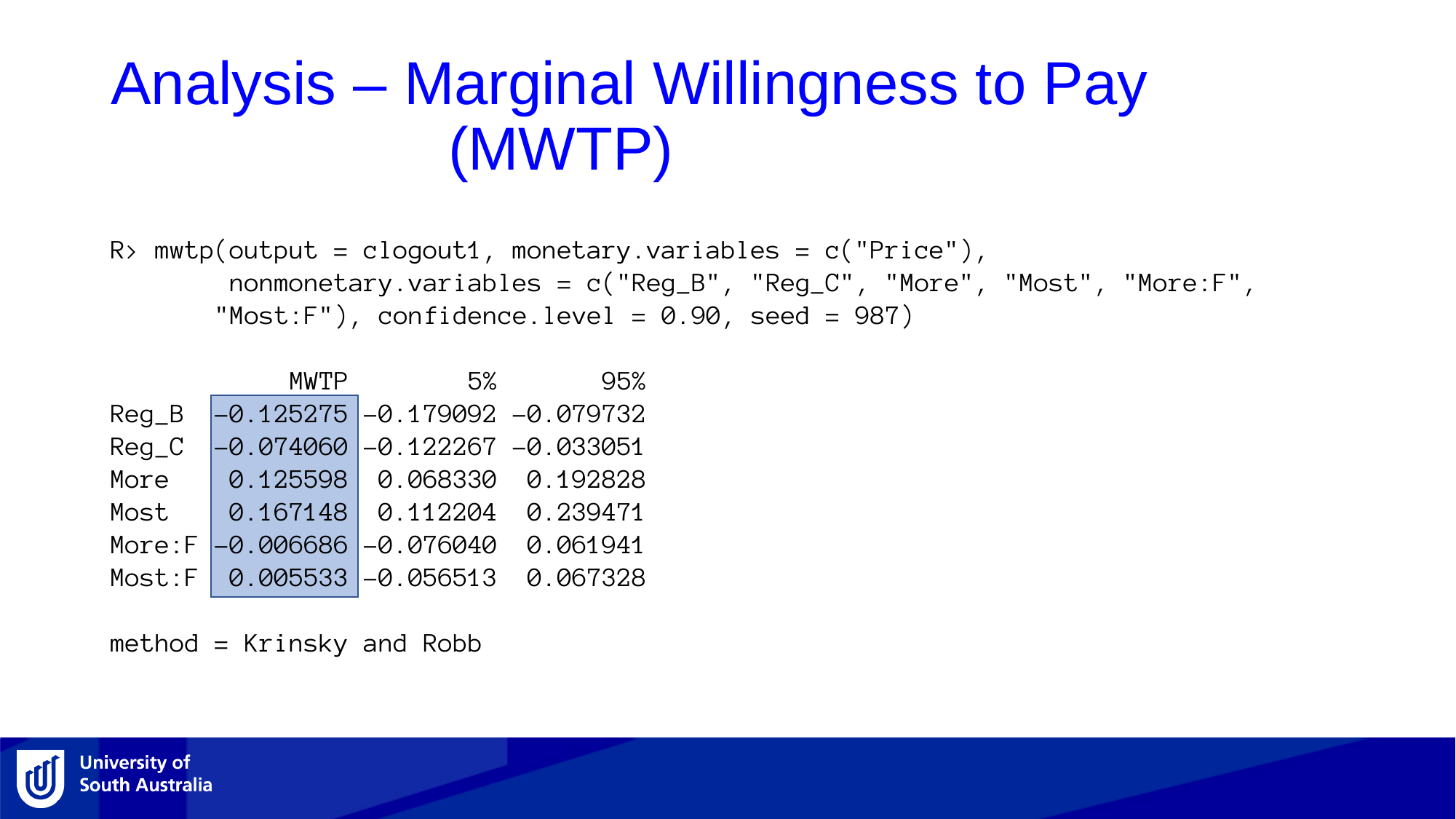

# Analysis – Marginal Willingness to Pay (MWTP)
R> mwtp(output = clogout1, monetary.variables = c("Price"),
        nonmonetary.variables = c("Reg_B", "Reg_C", "More", "Most", "More:F",
       "Most:F"), confidence.level = 0.90, seed = 987)

            MWTP        5%       95%
Reg_B  -0.125275 -0.179092 -0.079732
Reg_C  -0.074060 -0.122267 -0.033051
More    0.125598  0.068330  0.192828
Most    0.167148  0.112204  0.239471
More:F -0.006686 -0.076040  0.061941
Most:F  0.005533 -0.056513  0.067328

method = Krinsky and Robb